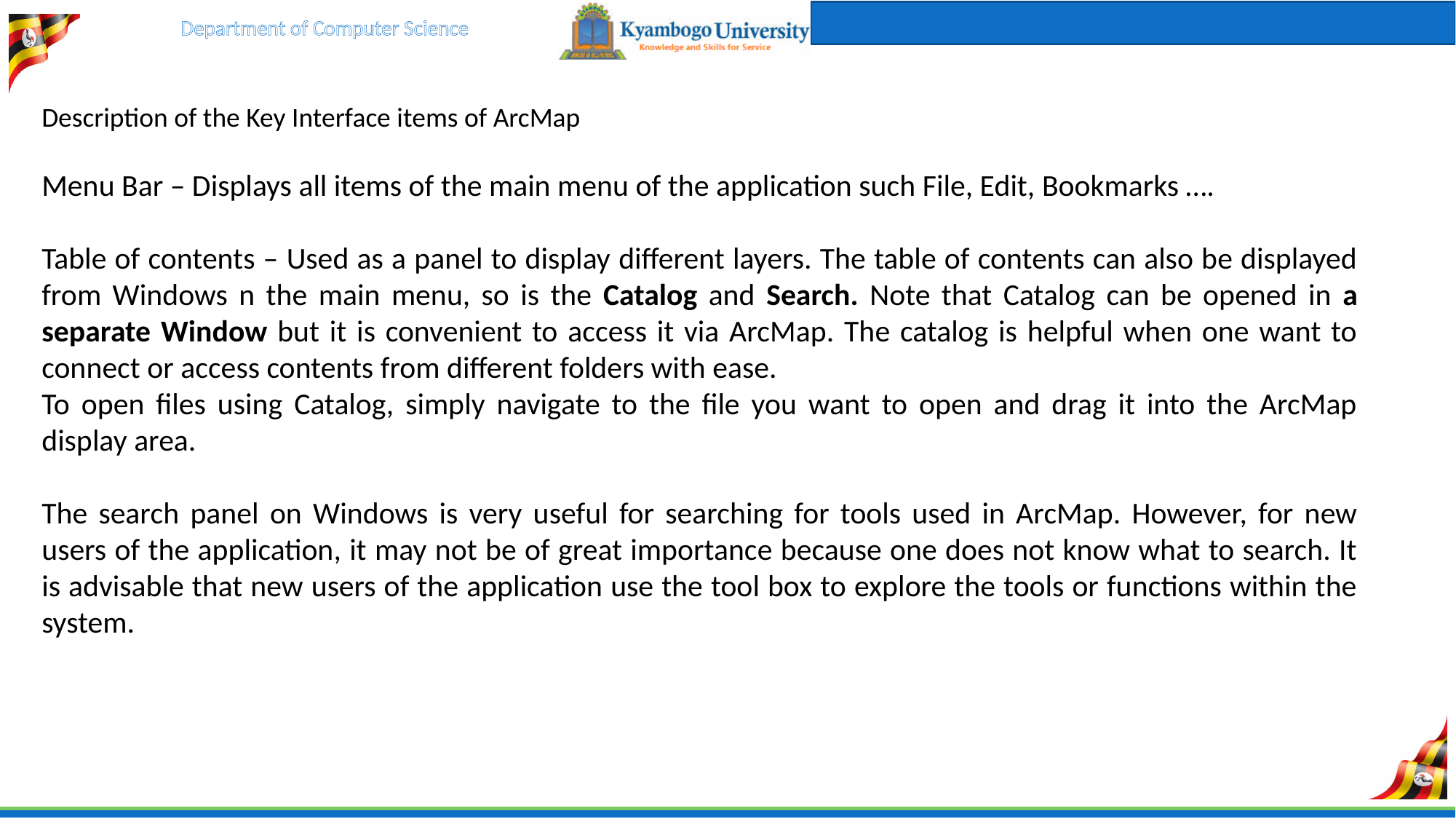

Description of the Key Interface items of ArcMap

Menu Bar – Displays all items of the main menu of the application such File, Edit, Bookmarks ….

Table of contents – Used as a panel to display different layers. The table of contents can also be displayed from Windows n the main menu, so is the Catalog and Search. Note that Catalog can be opened in a separate Window but it is convenient to access it via ArcMap. The catalog is helpful when one want to connect or access contents from different folders with ease.
To open files using Catalog, simply navigate to the file you want to open and drag it into the ArcMap display area.

The search panel on Windows is very useful for searching for tools used in ArcMap. However, for new users of the application, it may not be of great importance because one does not know what to search. It is advisable that new users of the application use the tool box to explore the tools or functions within the system.